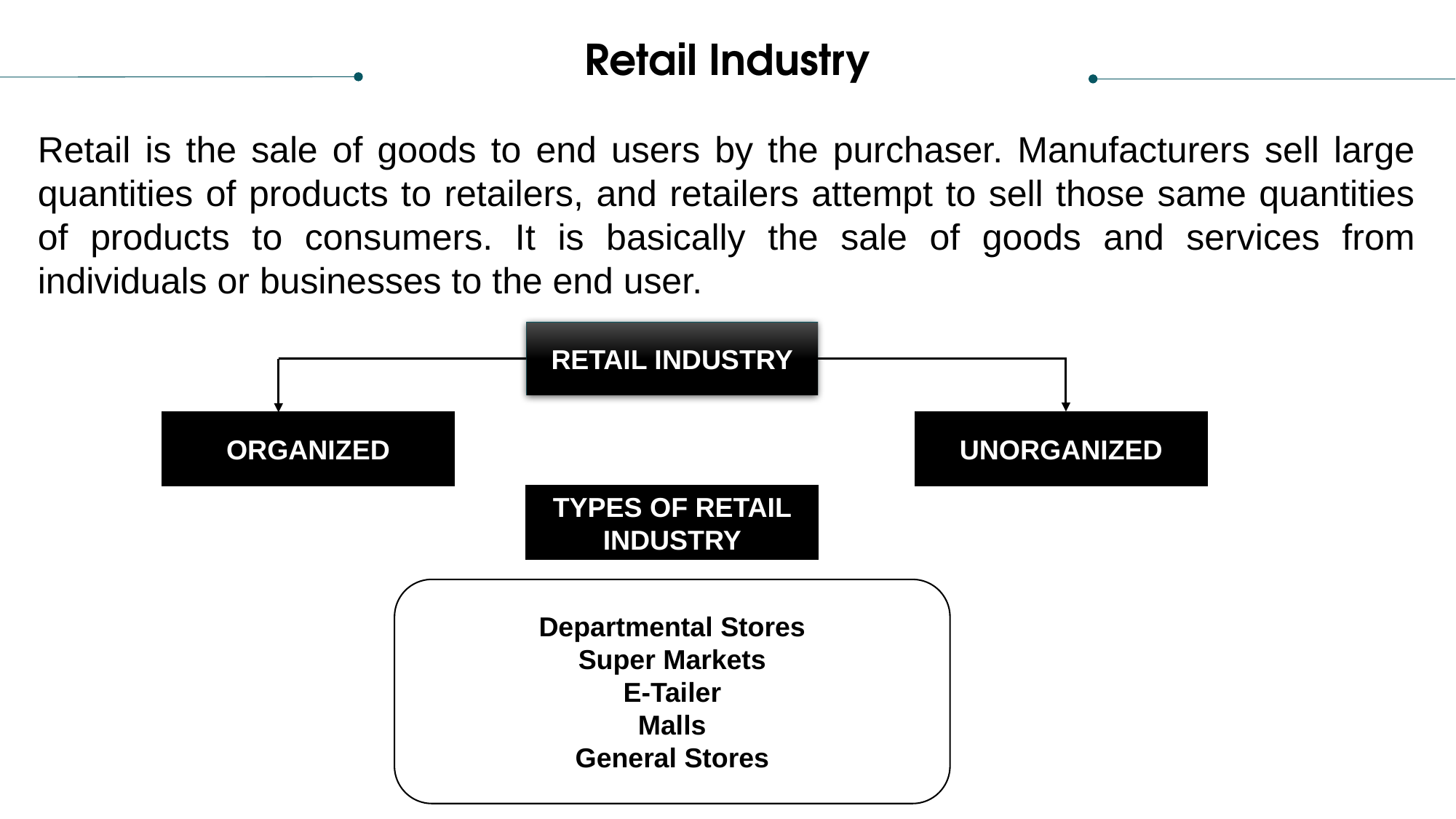

Retail Industry
Retail is the sale of goods to end users by the purchaser. Manufacturers sell large quantities of products to retailers, and retailers attempt to sell those same quantities of products to consumers. It is basically the sale of goods and services from individuals or businesses to the end user.
RETAIL INDUSTRY
ORGANIZED
UNORGANIZED
TYPES OF RETAIL INDUSTRY
Departmental Stores
Super Markets
E-Tailer
Malls
General Stores